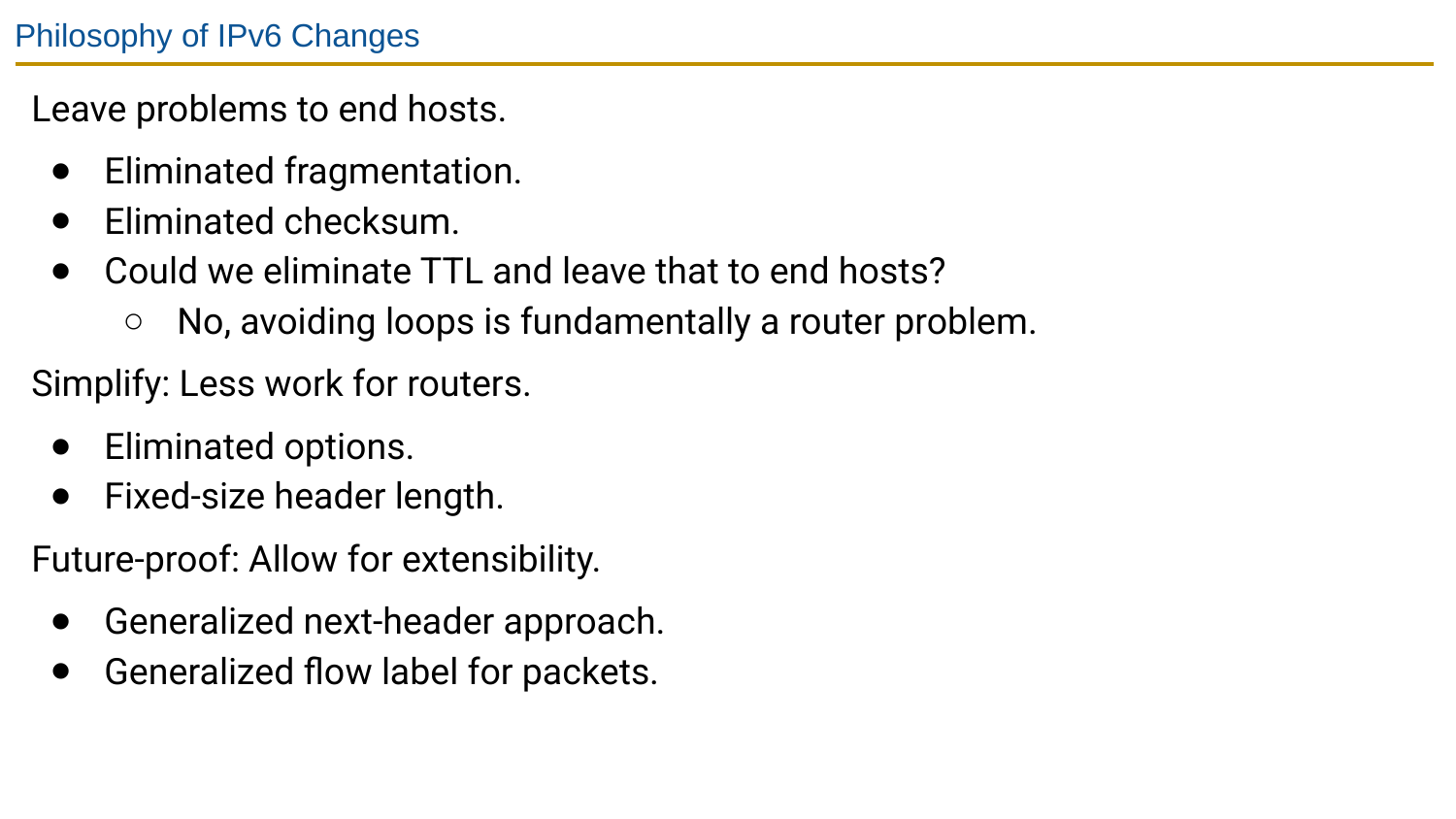

# Philosophy of IPv6 Changes
Leave problems to end hosts.
Eliminated fragmentation.
Eliminated checksum.
Could we eliminate TTL and leave that to end hosts?
No, avoiding loops is fundamentally a router problem.
Simplify: Less work for routers.
Eliminated options.
Fixed-size header length.
Future-proof: Allow for extensibility.
Generalized next-header approach.
Generalized flow label for packets.